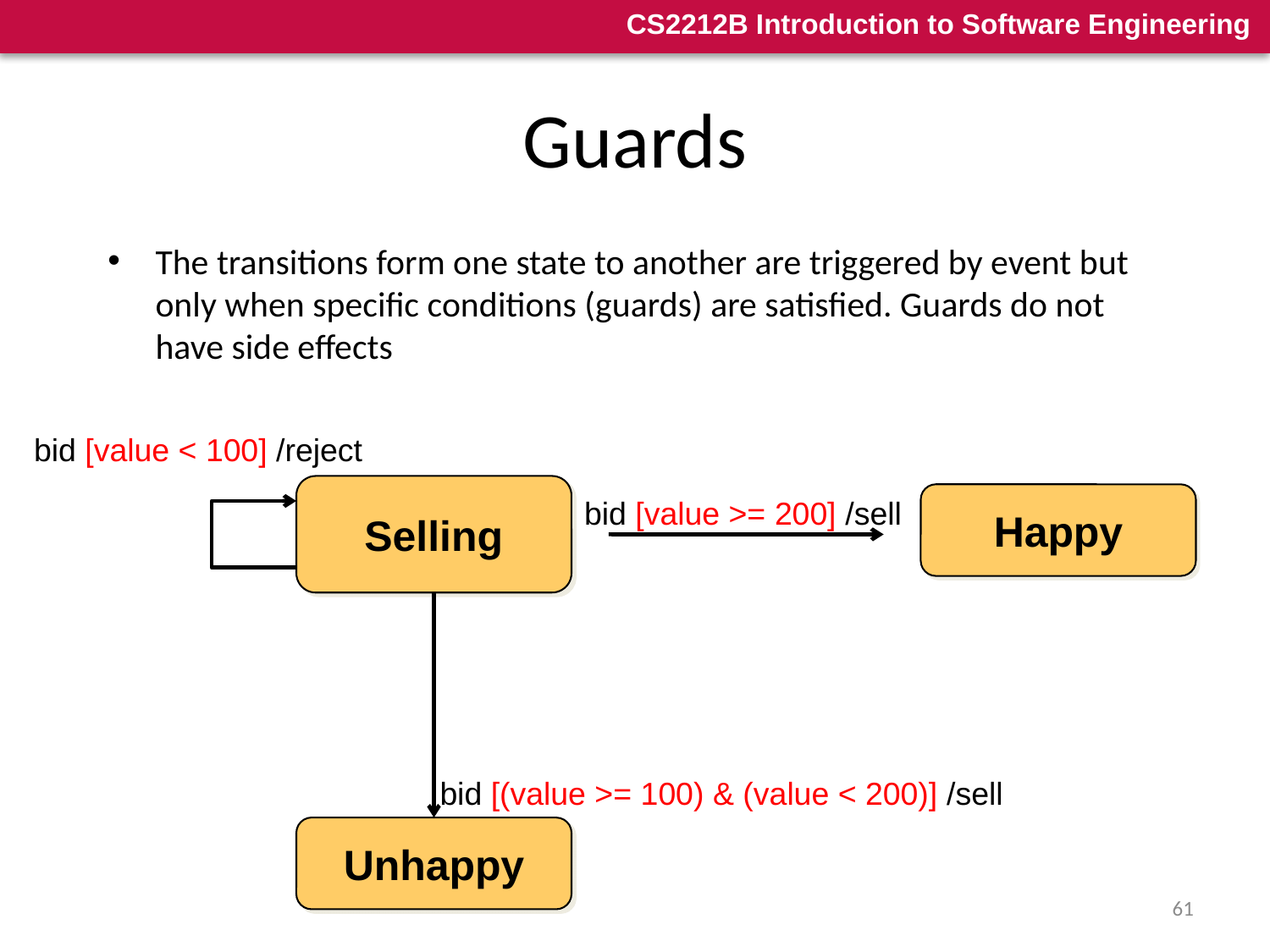

# Guards
The transitions form one state to another are triggered by event but only when specific conditions (guards) are satisfied. Guards do not have side effects
bid [value < 100] /reject
bid [value >= 200] /sell
 bid [(value >= 100) & (value < 200)] /sell

Selling
Happy

Unhappy
61